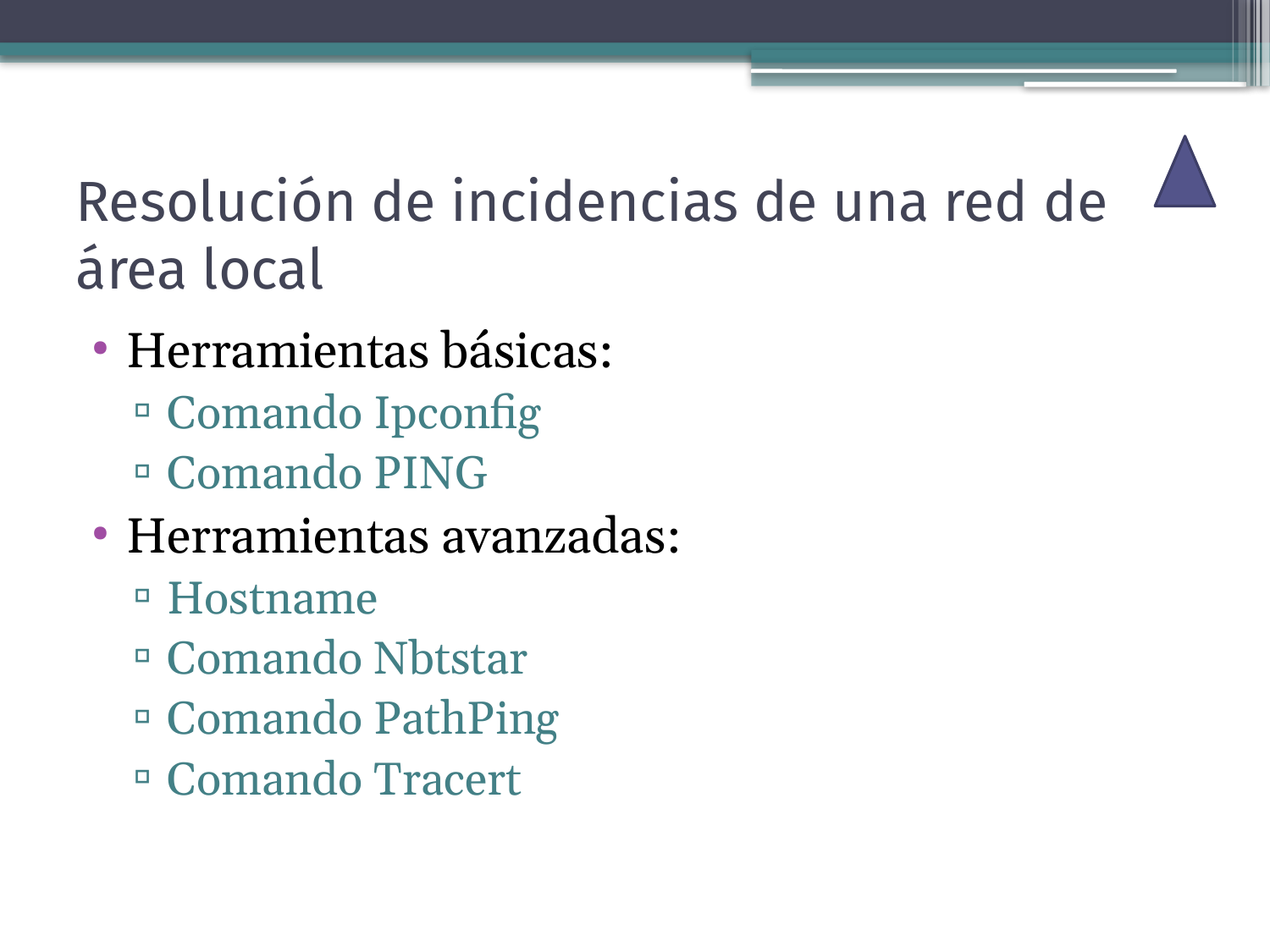

# Resolución de incidencias de una red de área local
Herramientas básicas:
Comando Ipconfig
Comando PING
Herramientas avanzadas:
Hostname
Comando Nbtstar
Comando PathPing
Comando Tracert